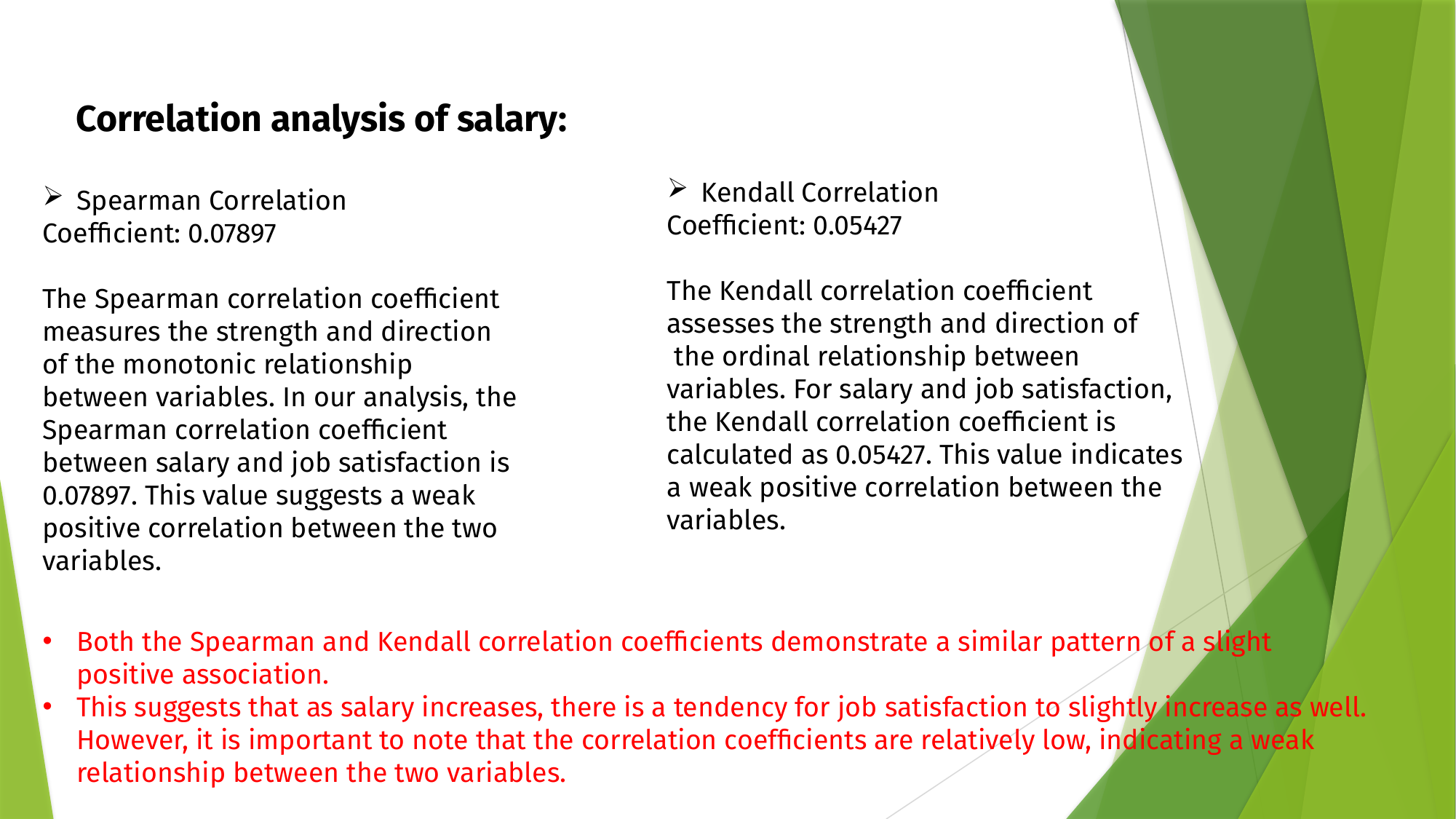

Correlation analysis of salary:
Kendall Correlation
Coefficient: 0.05427

The Kendall correlation coefficient assesses the strength and direction of
 the ordinal relationship between variables. For salary and job satisfaction, the Kendall correlation coefficient is calculated as 0.05427. This value indicates a weak positive correlation between the variables.

Spearman Correlation
Coefficient: 0.07897

The Spearman correlation coefficient measures the strength and direction of the monotonic relationship between variables. In our analysis, the Spearman correlation coefficient between salary and job satisfaction is 0.07897. This value suggests a weak positive correlation between the two variables.

Both the Spearman and Kendall correlation coefficients demonstrate a similar pattern of a slight positive association.
This suggests that as salary increases, there is a tendency for job satisfaction to slightly increase as well. However, it is important to note that the correlation coefficients are relatively low, indicating a weak relationship between the two variables.